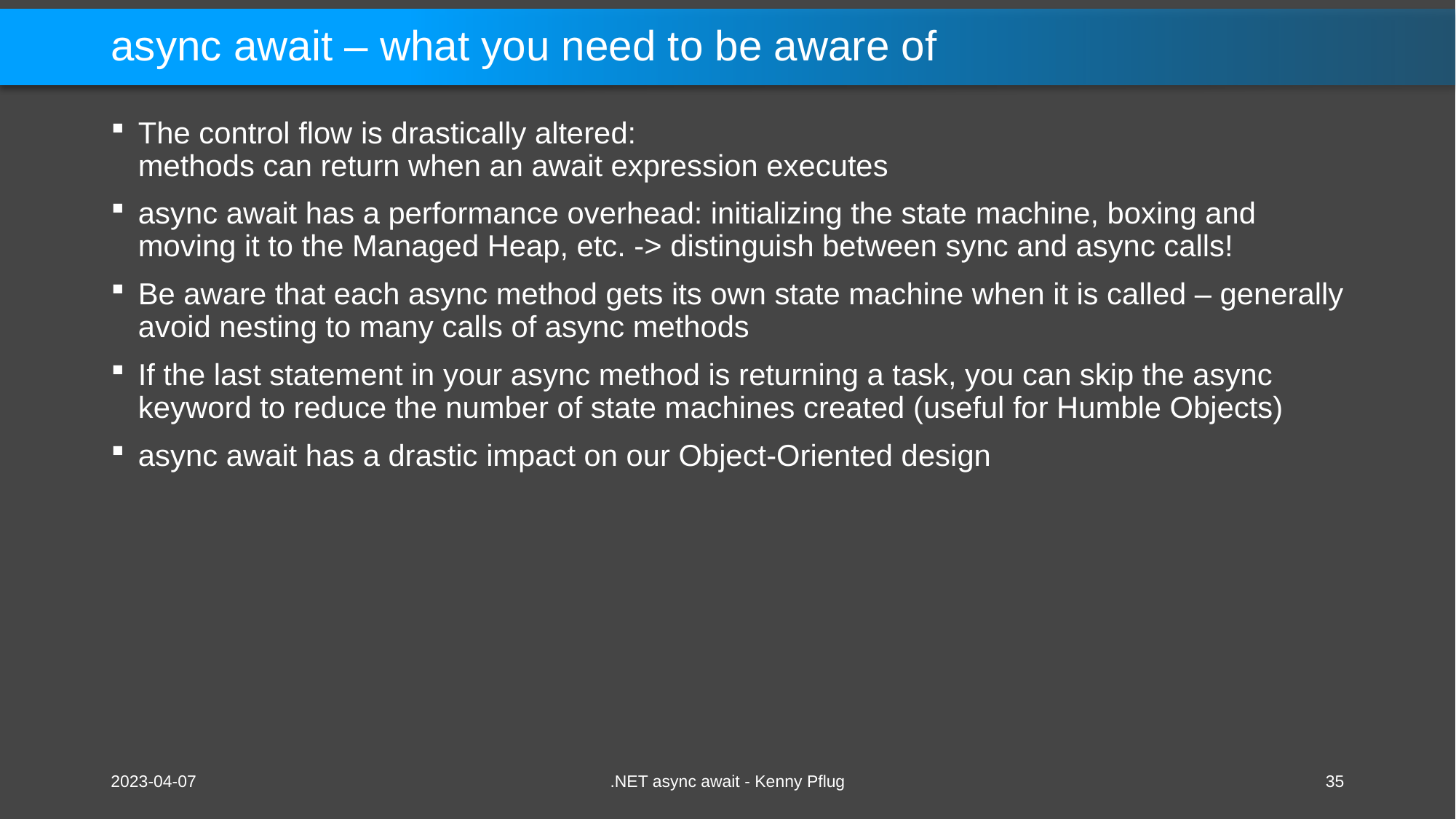

# async await – what you need to be aware of
The control flow is drastically altered:
methods can return when an await expression executes
async await has a performance overhead: initializing the state machine, boxing and moving it to the Managed Heap, etc. -> distinguish between sync and async calls!
Be aware that each async method gets its own state machine when it is called – generally avoid nesting to many calls of async methods
If the last statement in your async method is returning a task, you can skip the async keyword to reduce the number of state machines created (useful for Humble Objects)
async await has a drastic impact on our Object-Oriented design
2023-04-07
.NET async await - Kenny Pflug
35